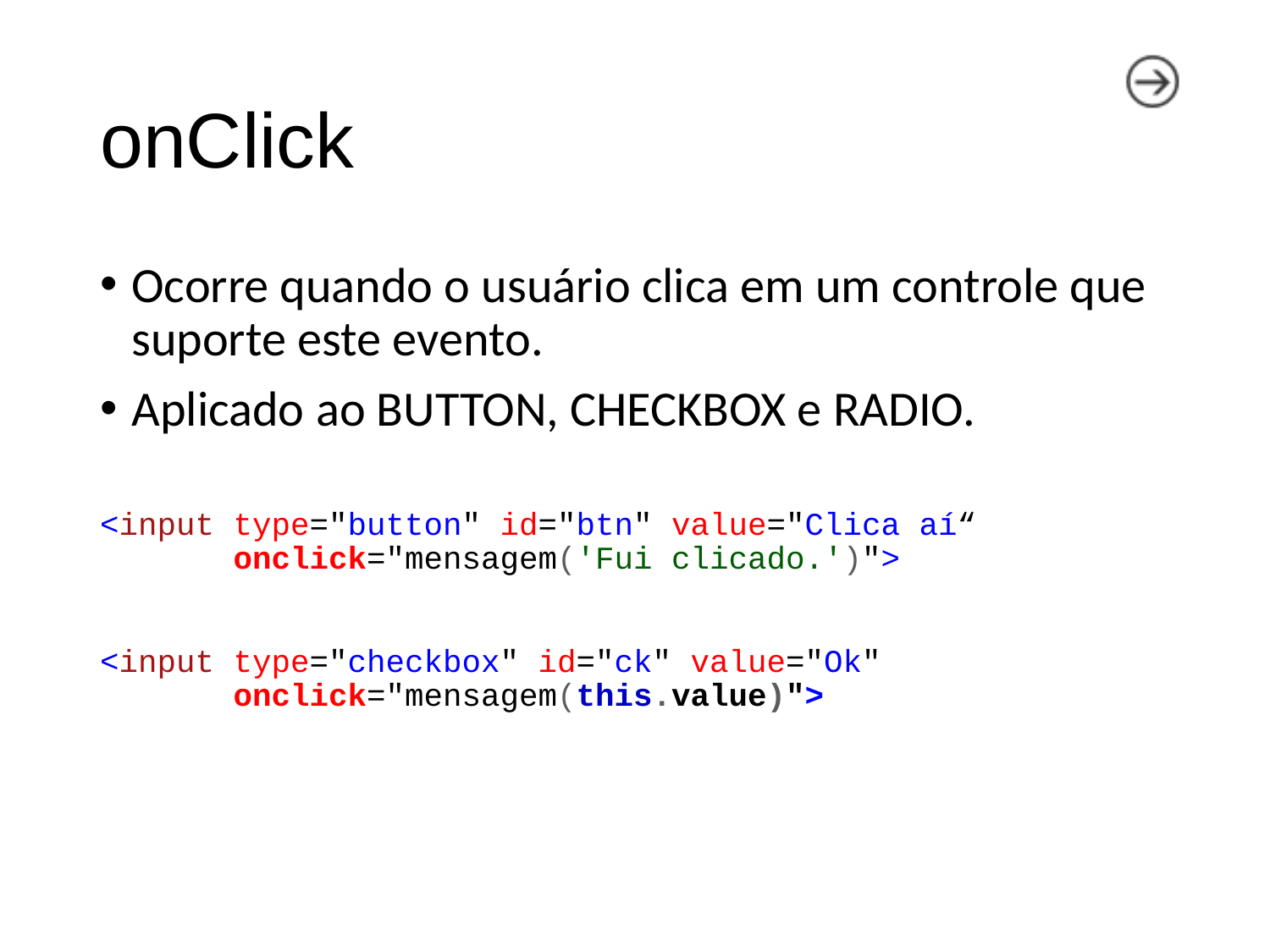

# onClick
Ocorre quando o usuário clica em um controle que suporte este evento.
Aplicado ao BUTTON, CHECKBOX e RADIO.

<input type="button" id="btn" value="Clica aí“
       onclick="mensagem('Fui clicado.')">

<input type="checkbox" id="ck" value="Ok"
       onclick="mensagem(this.value)">